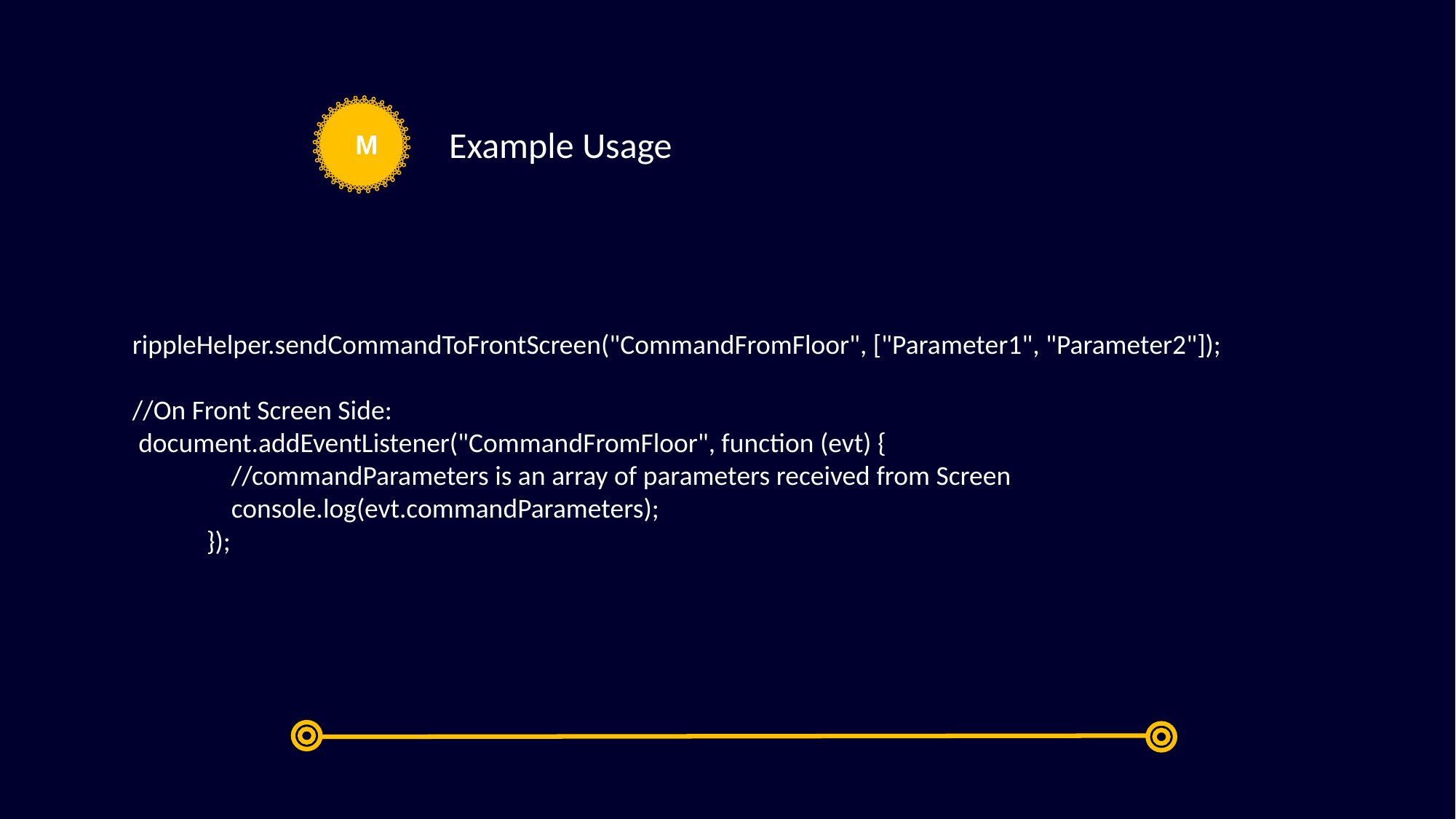

Example Usage
M

rippleHelper.sendCommandToFrontScreen("CommandFromFloor", ["Parameter1", "Parameter2"]);

//On Front Screen Side:
 document.addEventListener("CommandFromFloor", function (evt) {
                //commandParameters is an array of parameters received from Screen
                console.log(evt.commandParameters);
            });